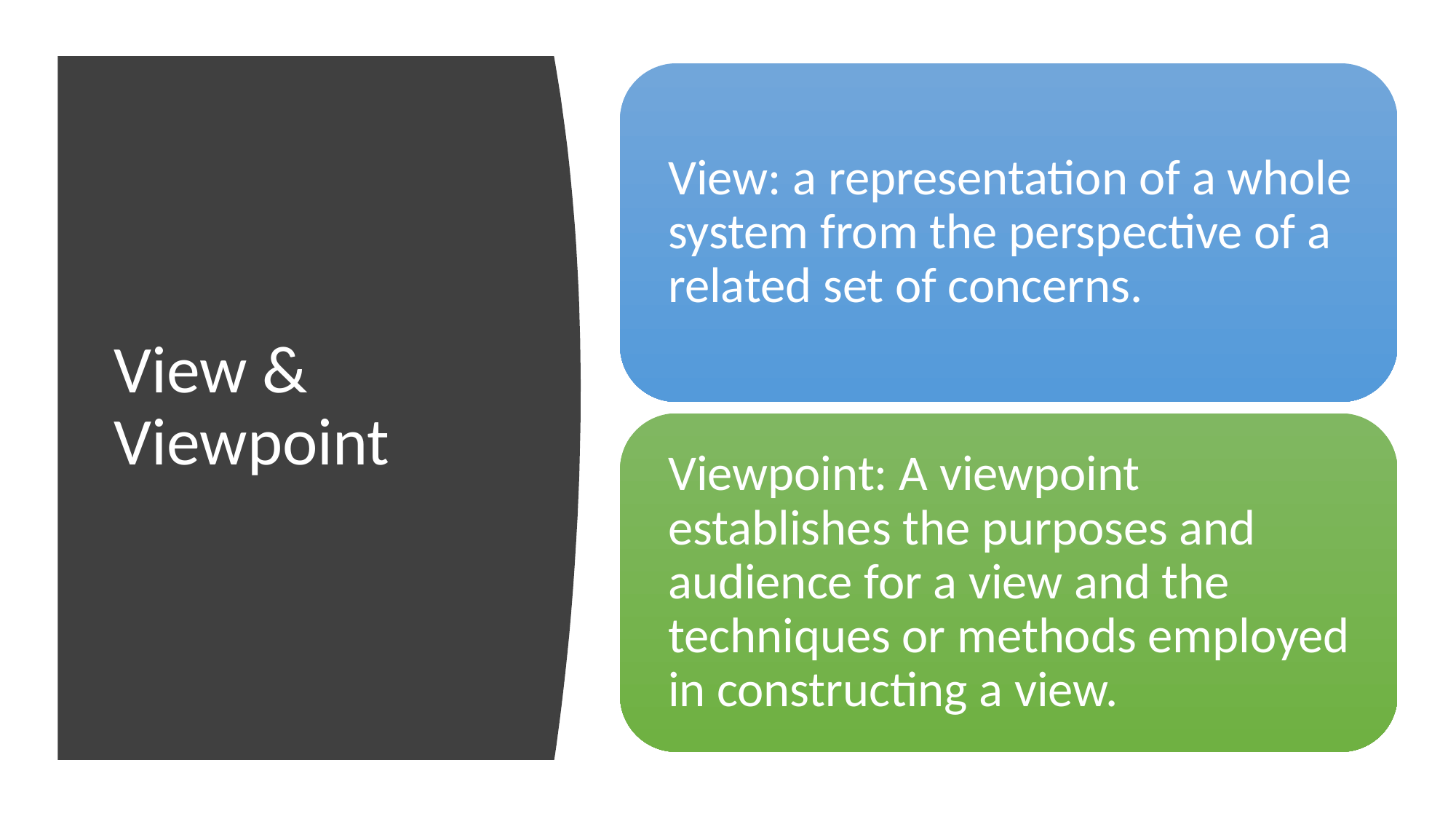

View: a representation of a whole system from the perspective of a related set of concerns.
Viewpoint: A viewpoint establishes the purposes and audience for a view and the techniques or methods employed in constructing a view.

# View & Viewpoint